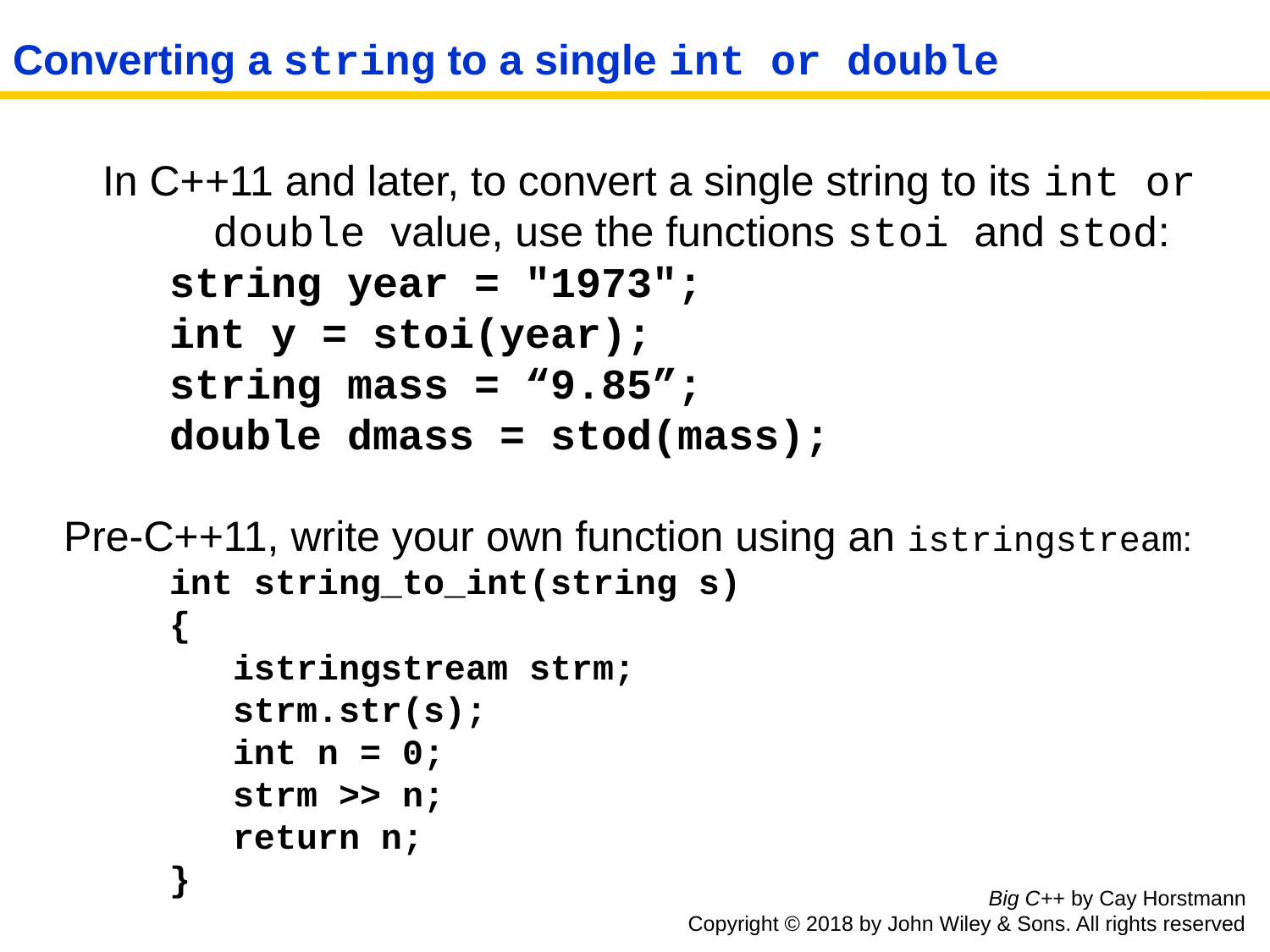

# Converting a string to a single int or double

In C++11 and later, to convert a single string to its int or double value, use the functions stoi and stod:
string year = "1973";
int y = stoi(year);
string mass = “9.85”;
double dmass = stod(mass);

Pre-C++11, write your own function using an istringstream:
int string_to_int(string s)
{
   istringstream strm;
   strm.str(s);
   int n = 0;
   strm >> n;
   return n;
}

Big C++ by Cay Horstmann
Copyright © 2018 by John Wiley & Sons. All rights reserved